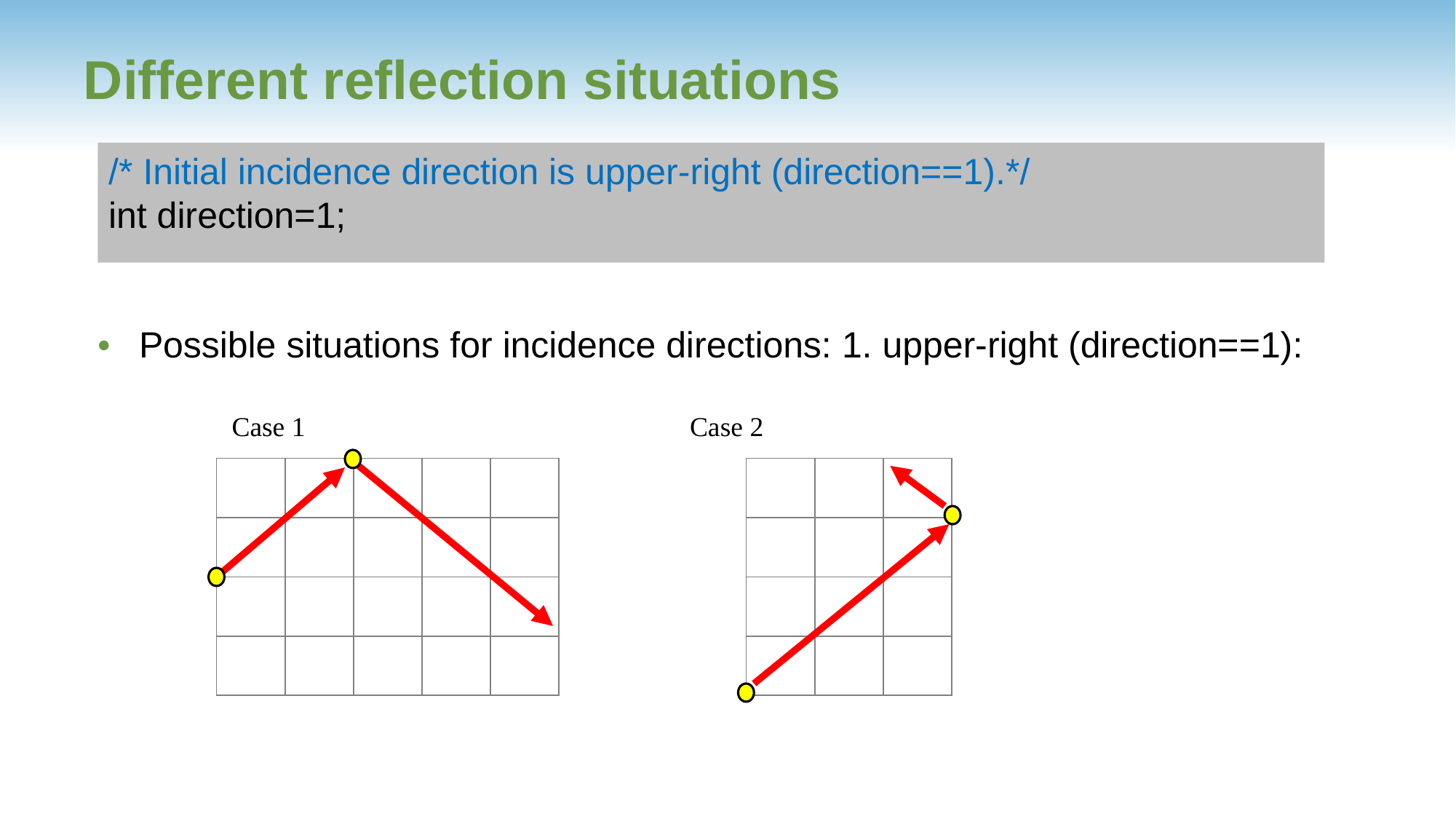

# Different reflection situations
/* Initial incidence direction is upper-right (direction==1).*/
int direction=1;

Possible situations for incidence directions: 1. upper-right (direction==1):
 Case 1

 Case 2

|  |  |  |  |  |
| --- | --- | --- | --- | --- |
|  |  |  |  |  |
|  |  |  |  |  |
|  |  |  |  |  |
|  |  |  |
| --- | --- | --- |
|  |  |  |
|  |  |  |
|  |  |  |